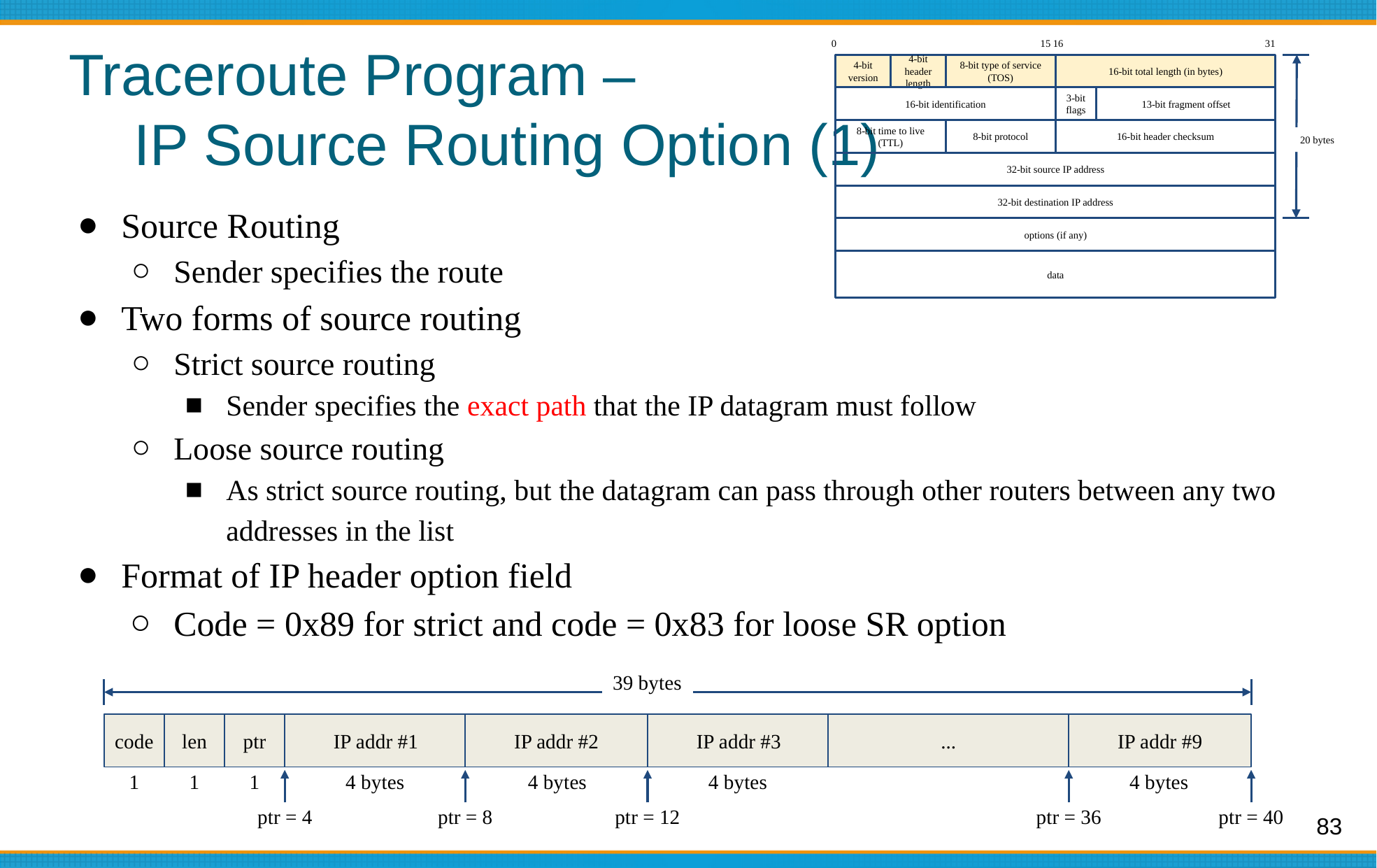

15 16
31
0
4-bit
version
4-bit header
length
8-bit type of service
(TOS)
16-bit total length (in bytes)
16-bit identification
3-bit flags
13-bit fragment offset
8-bit time to live
(TTL)
8-bit protocol
16-bit header checksum
32-bit source IP address
32-bit destination IP address
options (if any)
data
20 bytes
# Traceroute Program –
    IP Source Routing Option (1)
Source Routing
Sender specifies the route
Two forms of source routing
Strict source routing
Sender specifies the exact path that the IP datagram must follow
Loose source routing
As strict source routing, but the datagram can pass through other routers between any two addresses in the list
Format of IP header option field
Code = 0x89 for strict and code = 0x83 for loose SR option
39 bytes
code
len
ptr
IP addr #1
IP addr #2
IP addr #3
...
IP addr #9
1
1
1
4 bytes
4 bytes
4 bytes
4 bytes
ptr = 4
ptr = 8
ptr = 12
ptr = 36
ptr = 40
83